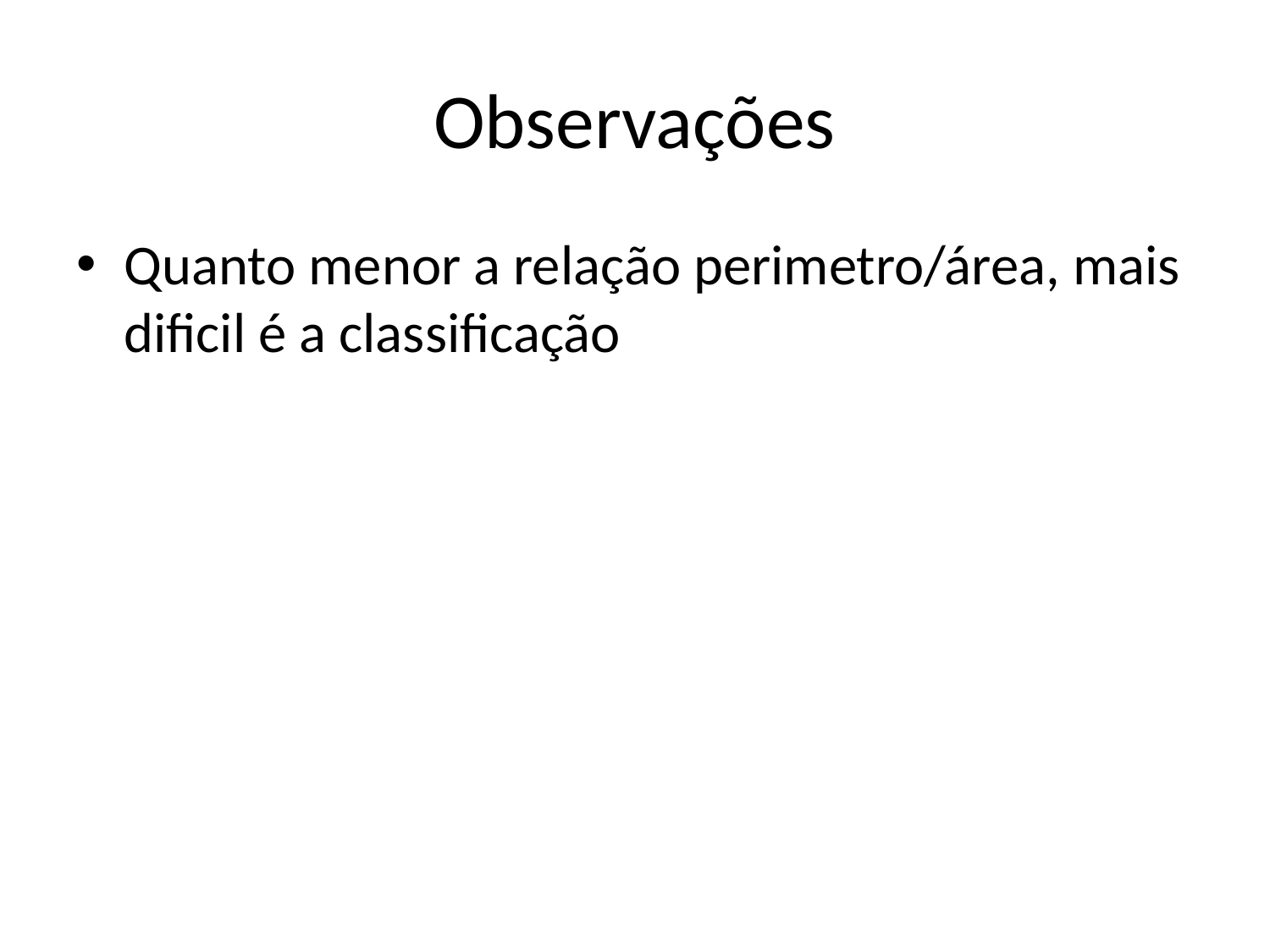

# Observações
Quanto menor a relação perimetro/área, mais dificil é a classificação